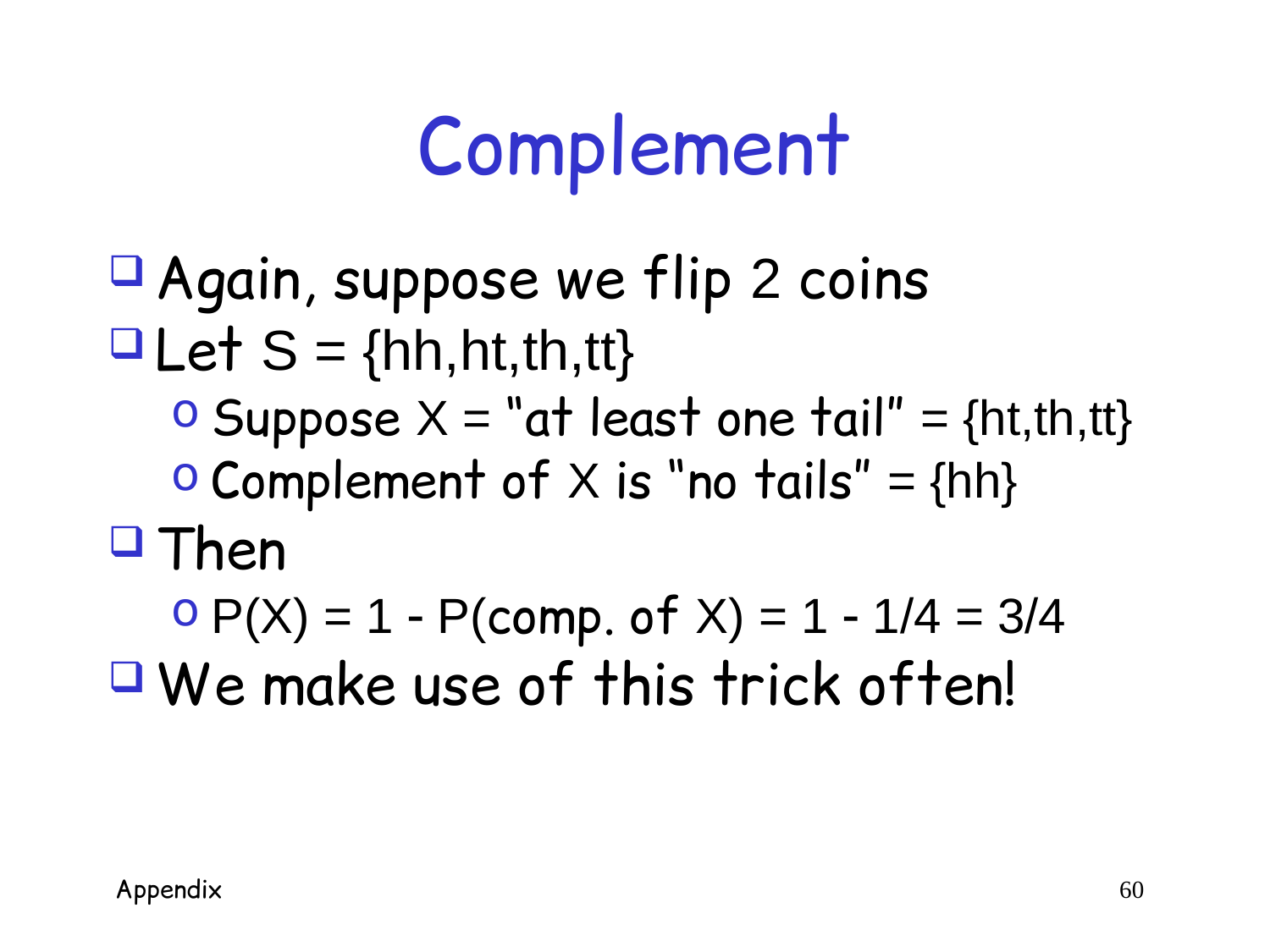

# Complement
Again, suppose we flip 2 coins
Let S = {hh,ht,th,tt}
Suppose X = “at least one tail” = {ht,th,tt}
Complement of X is “no tails” = {hh}
Then
P(X) = 1 − P(comp. of X) = 1 − 1/4 = 3/4
We make use of this trick often!
 Appendix                                                                                                                         60